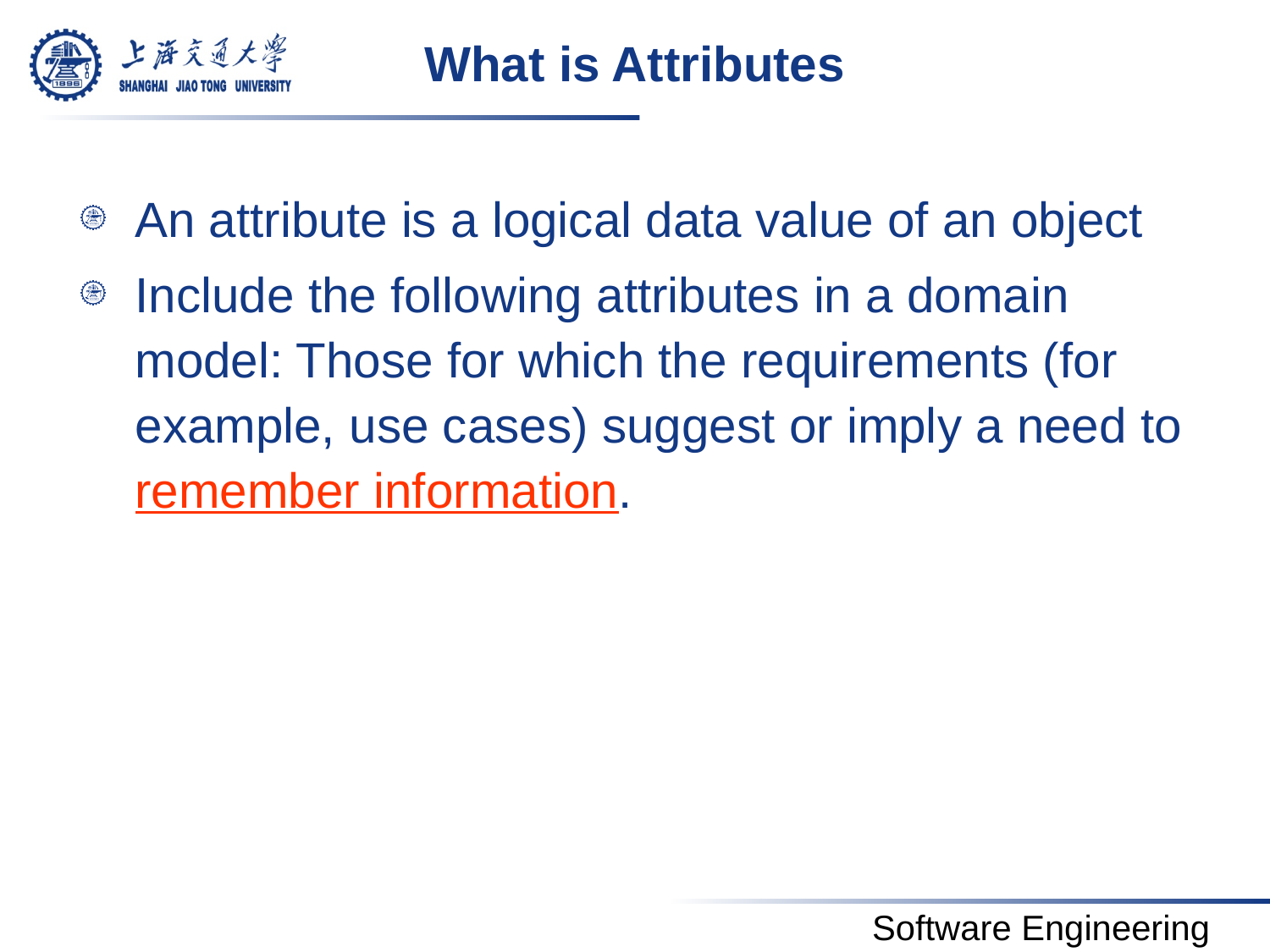

# What is Attributes
An attribute is a logical data value of an object
Include the following attributes in a domain model: Those for which the requirements (for example, use cases) suggest or imply a need to remember information.